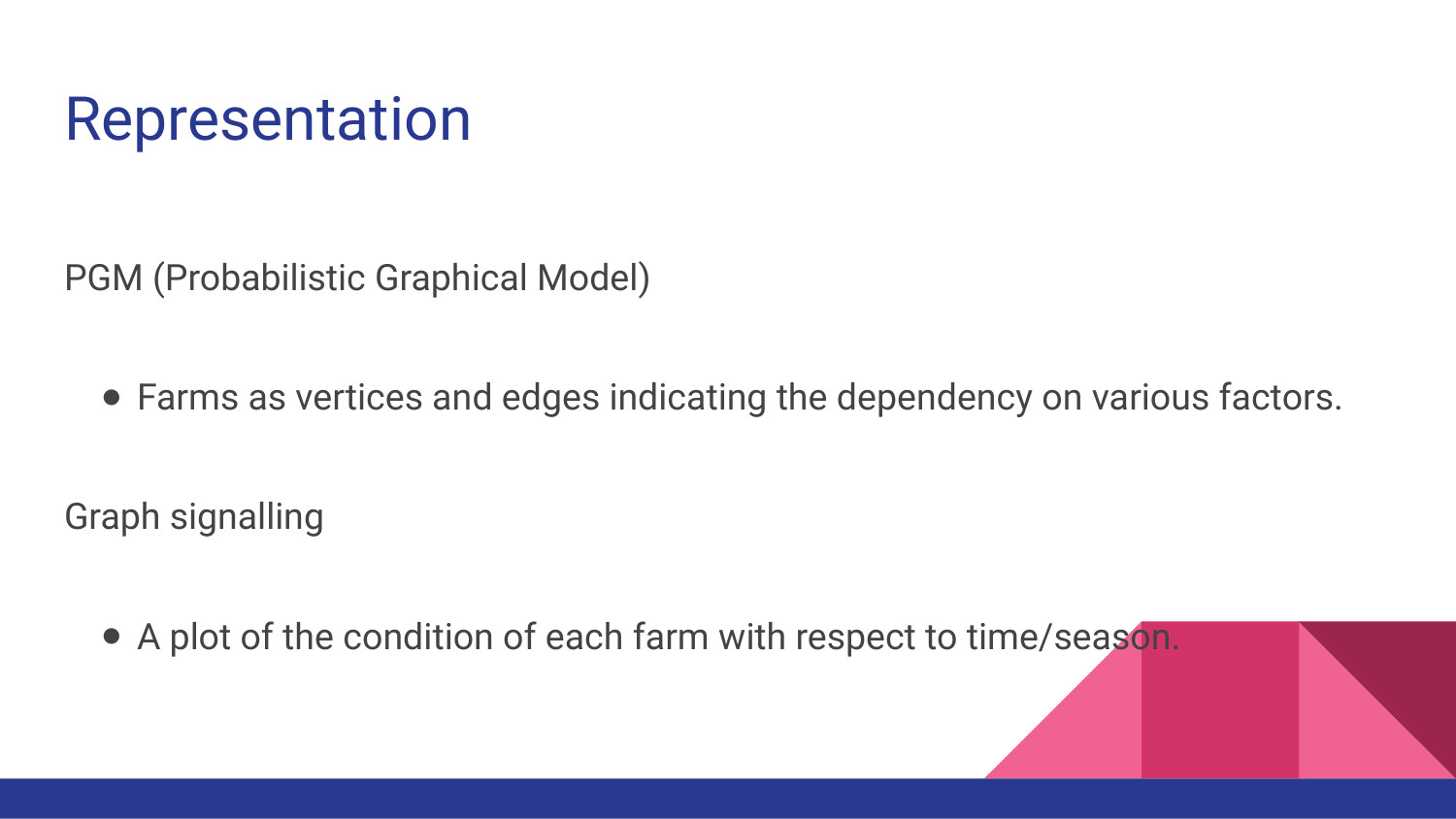

# Representation
PGM (Probabilistic Graphical Model)
Farms as vertices and edges indicating the dependency on various factors.
Graph signalling
A plot of the condition of each farm with respect to time/season.